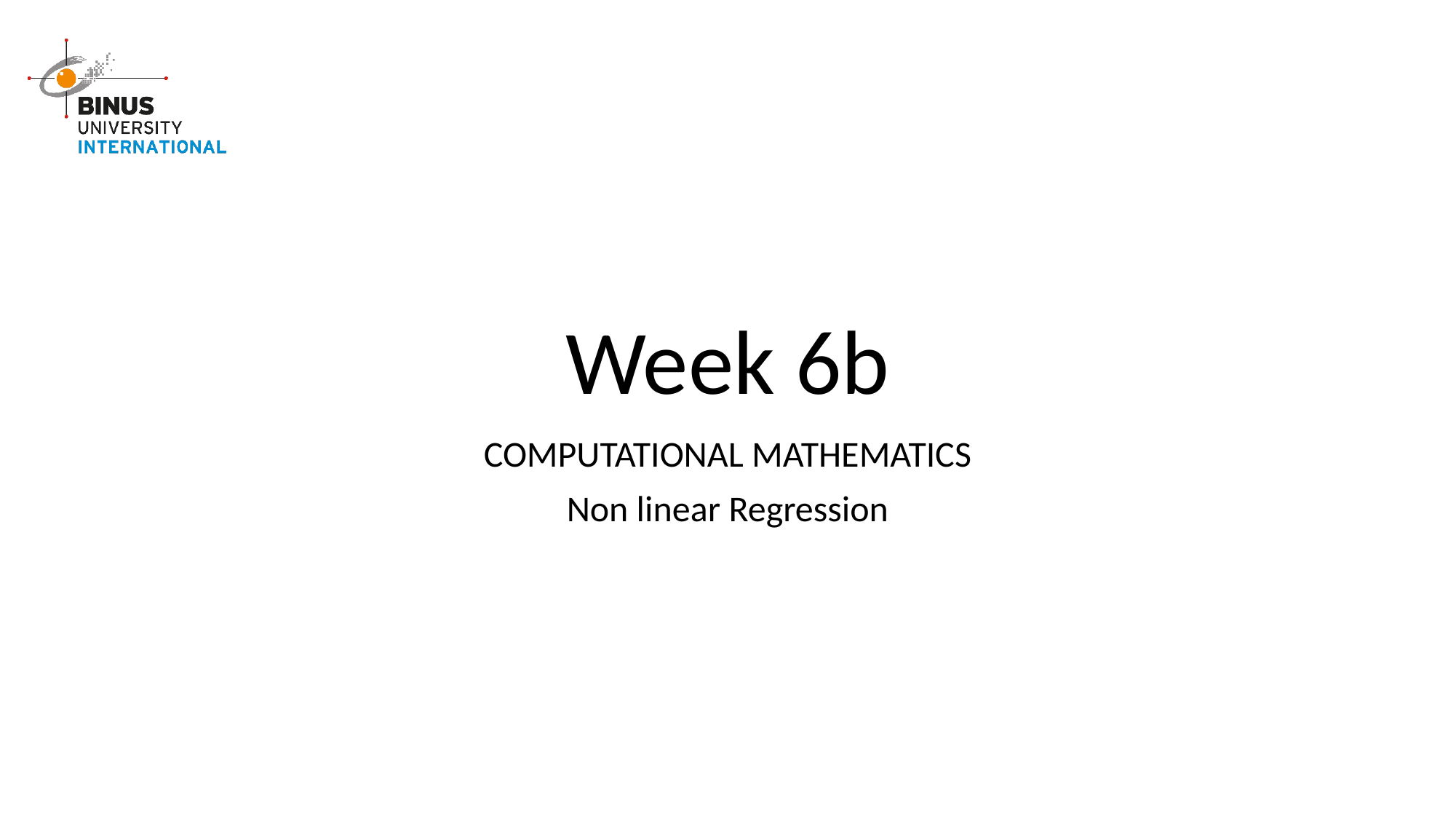

# Week 6b
COMPUTATIONAL MATHEMATICS
Non linear Regression